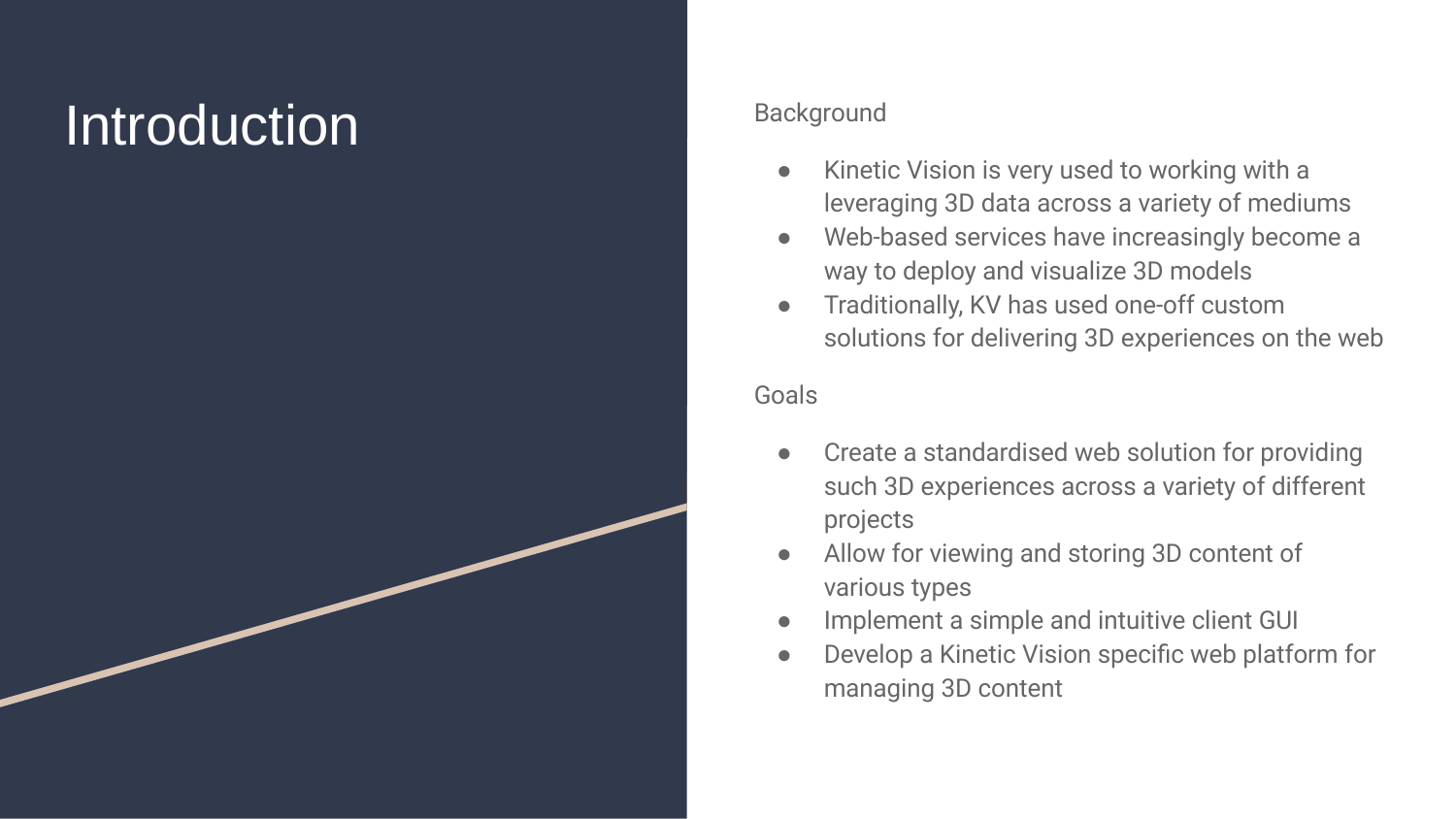

# Introduction
Background
Kinetic Vision is very used to working with a leveraging 3D data across a variety of mediums
Web-based services have increasingly become a way to deploy and visualize 3D models
Traditionally, KV has used one-off custom solutions for delivering 3D experiences on the web
Goals
Create a standardised web solution for providing such 3D experiences across a variety of different projects
Allow for viewing and storing 3D content of various types
Implement a simple and intuitive client GUI
Develop a Kinetic Vision specific web platform for managing 3D content